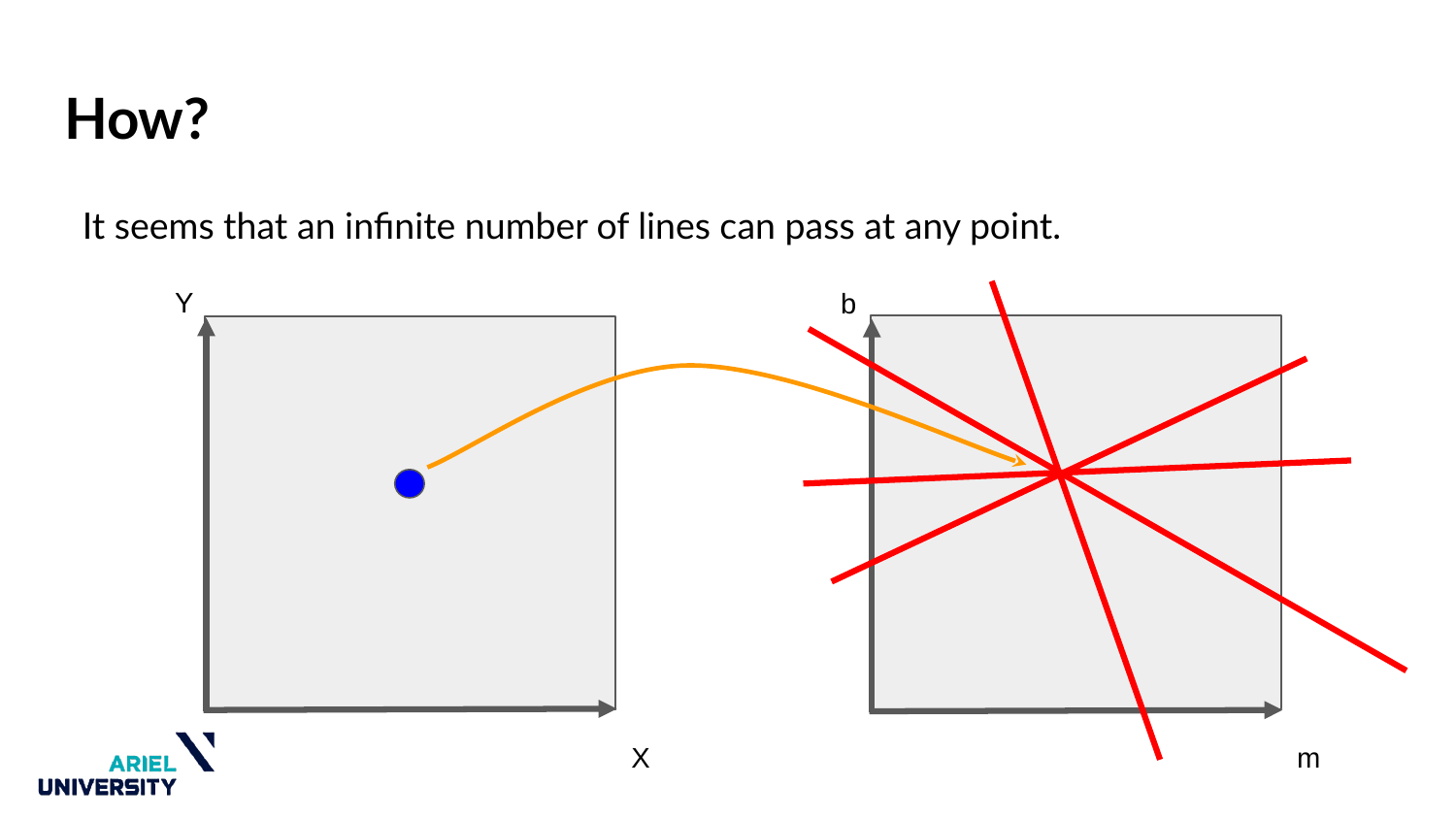

# How?
It seems that an infinite number of lines can pass at any point.
Y
b

X
m